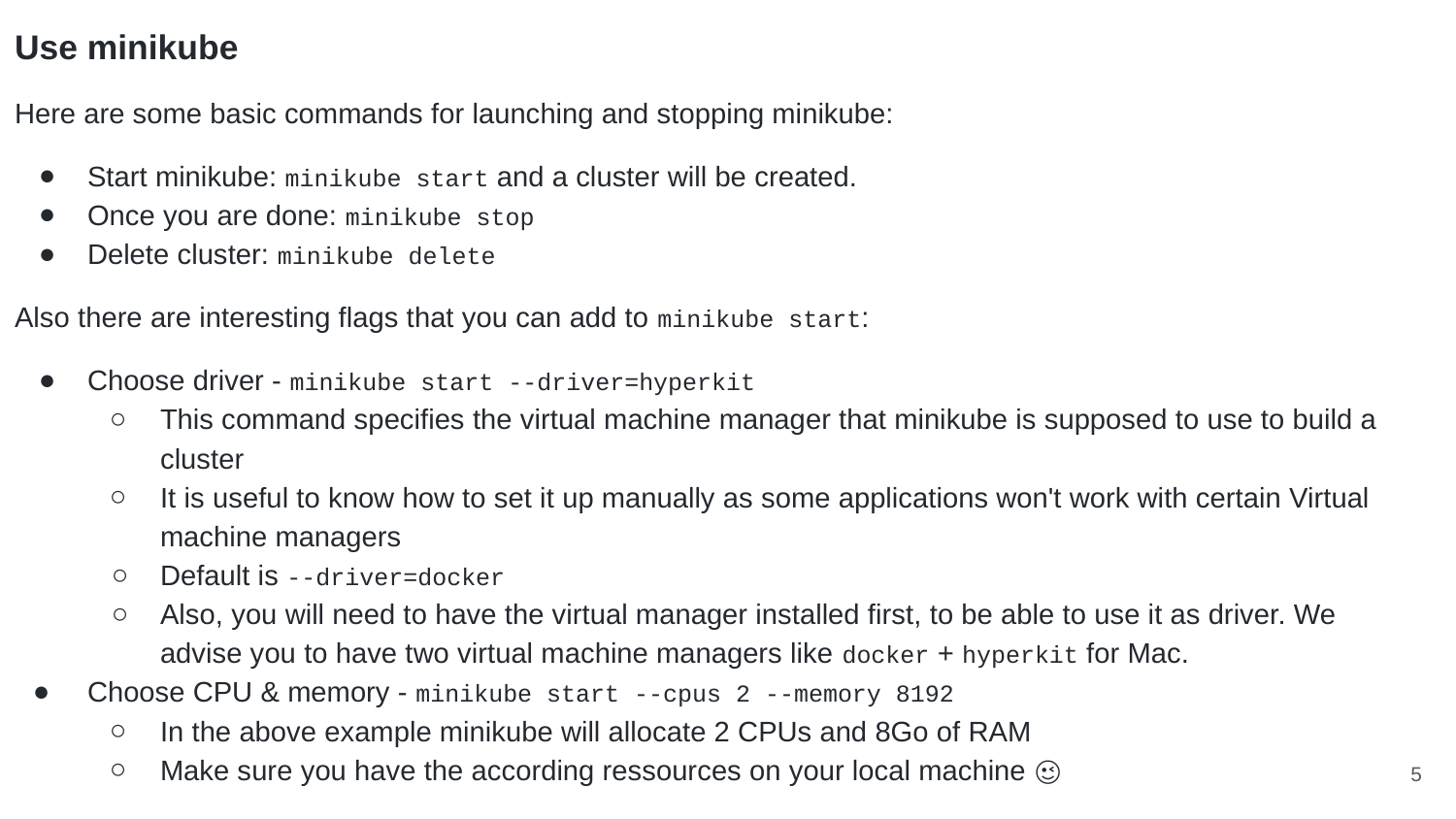

Use minikube

Here are some basic commands for launching and stopping minikube:
Start minikube: minikube start and a cluster will be created.
Once you are done: minikube stop
Delete cluster: minikube delete
Also there are interesting flags that you can add to minikube start:
Choose driver - minikube start --driver=hyperkit
This command specifies the virtual machine manager that minikube is supposed to use to build a cluster
It is useful to know how to set it up manually as some applications won't work with certain Virtual machine managers
Default is --driver=docker
Also, you will need to have the virtual manager installed first, to be able to use it as driver. We advise you to have two virtual machine managers like docker + hyperkit for Mac.
Choose CPU & memory - minikube start --cpus 2 --memory 8192
In the above example minikube will allocate 2 CPUs and 8Go of RAM
Make sure you have the according ressources on your local machine 😉

5